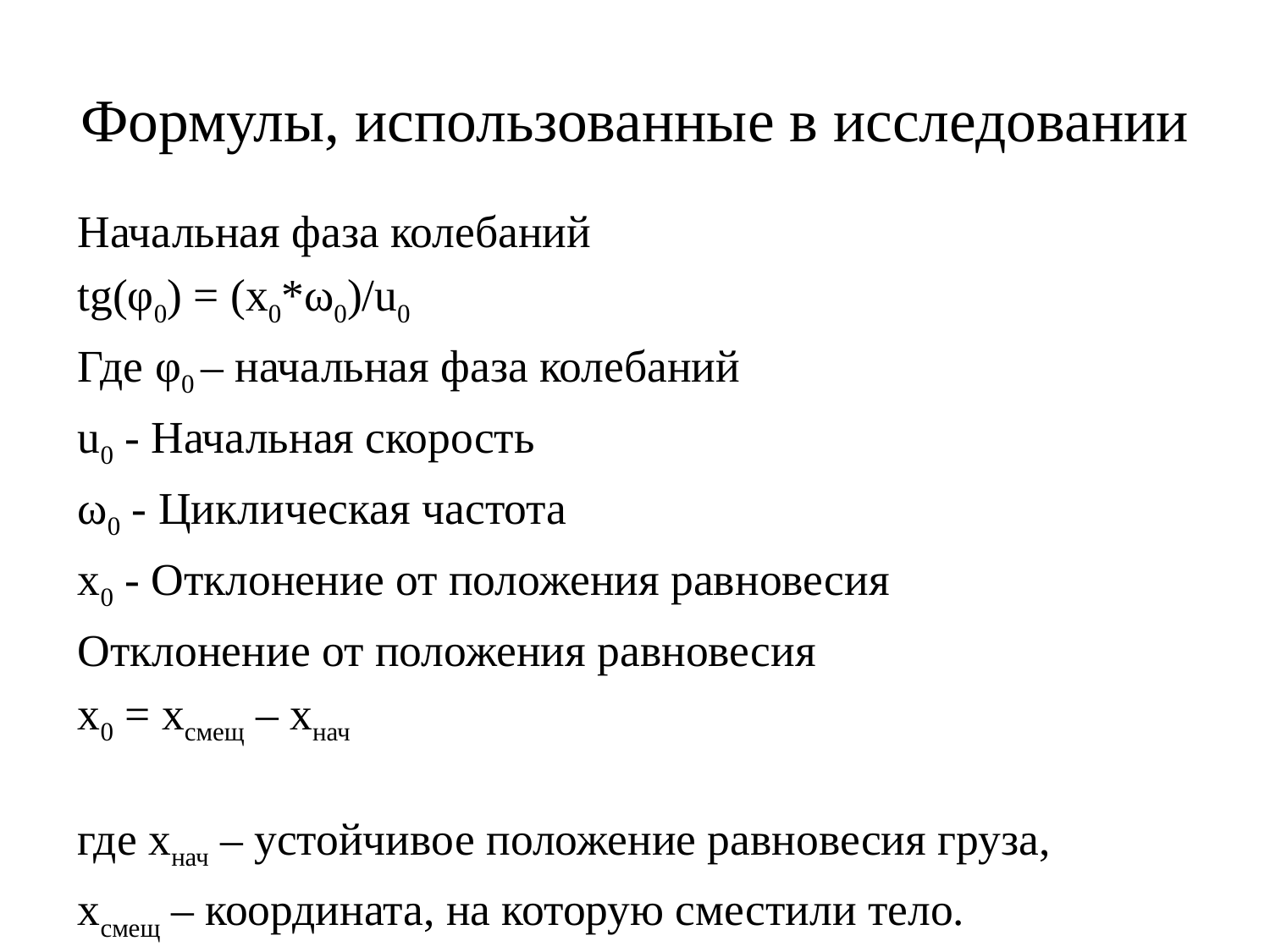

# Формулы, использованные в исследовании
Начальная фаза колебаний
tg(φ0) = (x0*ω0)/u0
Где φ0 – начальная фаза колебаний
u0 - Начальная скорость
ω0 - Циклическая частота
x0 - Отклонение от положения равновесия
Отклонение от положения равновесия
x0 = xсмещ – xнач
где xнач – устойчивое положение равновесия груза,
xсмещ – координата, на которую сместили тело.